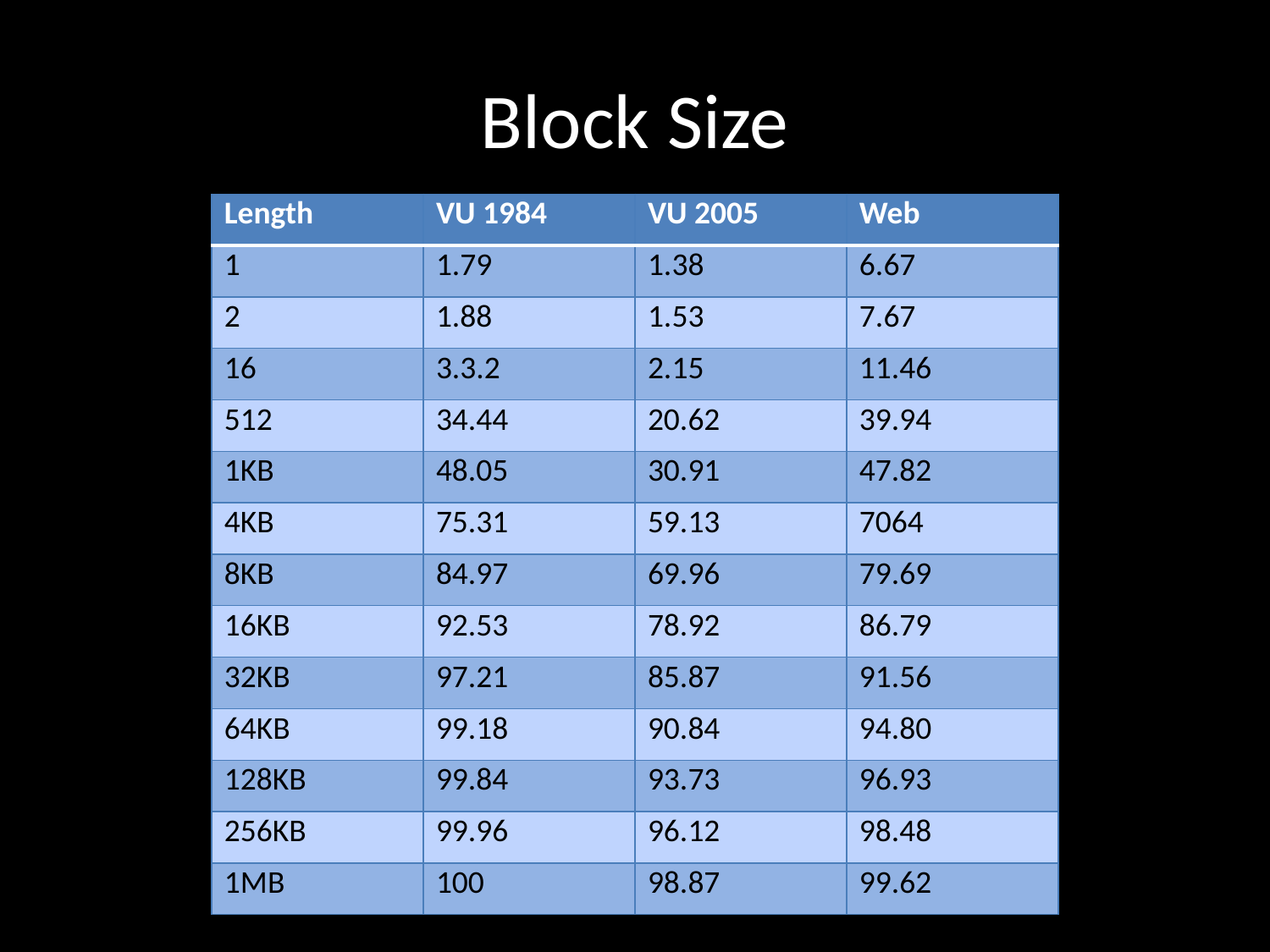

# Block Size
| Length | VU 1984 | VU 2005 | Web |
| --- | --- | --- | --- |
| 1 | 1.79 | 1.38 | 6.67 |
| 2 | 1.88 | 1.53 | 7.67 |
| 16 | 3.3.2 | 2.15 | 11.46 |
| 512 | 34.44 | 20.62 | 39.94 |
| 1KB | 48.05 | 30.91 | 47.82 |
| 4KB | 75.31 | 59.13 | 7064 |
| 8KB | 84.97 | 69.96 | 79.69 |
| 16KB | 92.53 | 78.92 | 86.79 |
| 32KB | 97.21 | 85.87 | 91.56 |
| 64KB | 99.18 | 90.84 | 94.80 |
| 128KB | 99.84 | 93.73 | 96.93 |
| 256KB | 99.96 | 96.12 | 98.48 |
| 1MB | 100 | 98.87 | 99.62 |